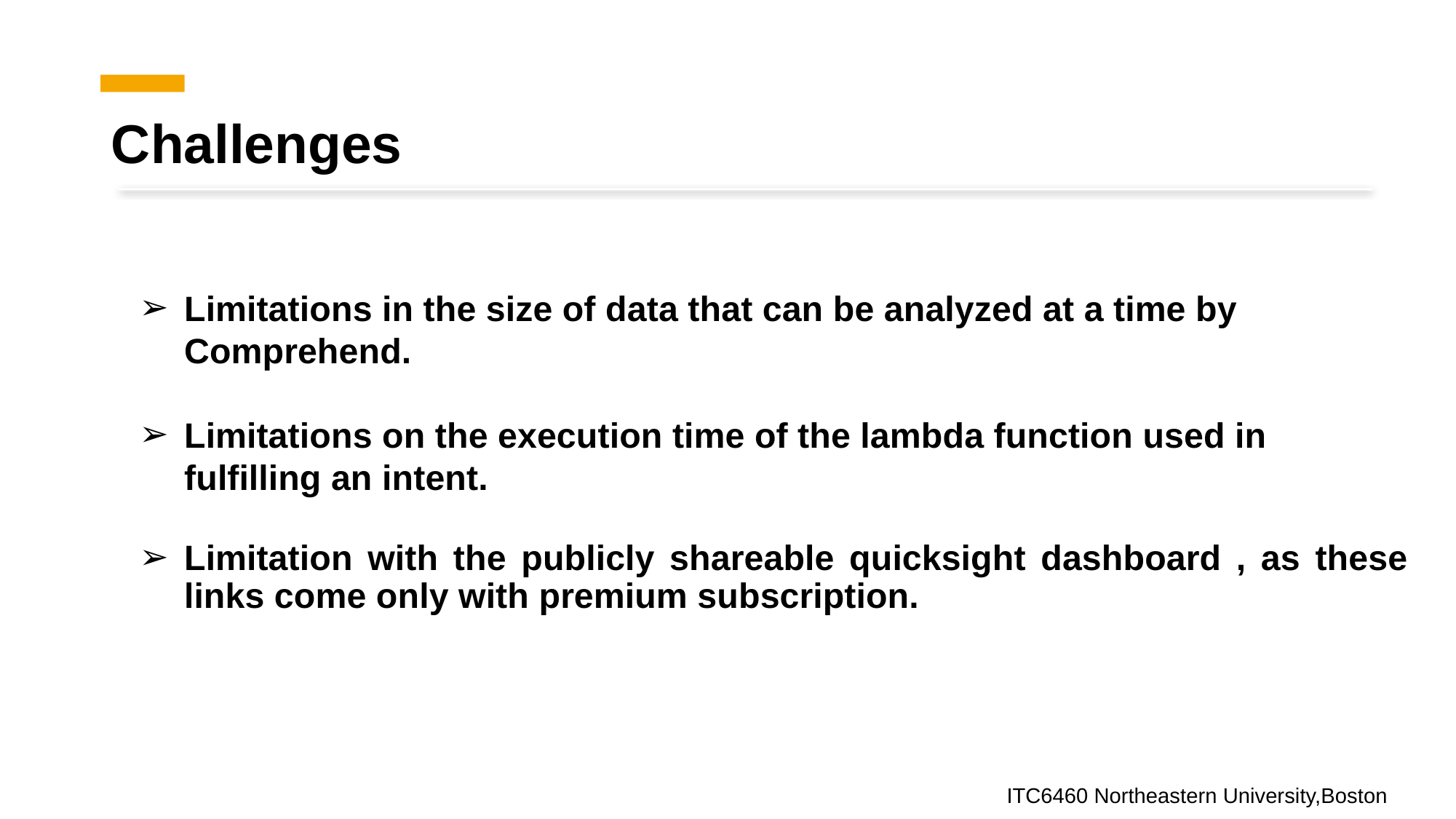

# Challenges

Limitations in the size of data that can be analyzed at a time by Comprehend.

Limitations on the execution time of the lambda function used in fulfilling an intent.

Limitation with the publicly shareable quicksight dashboard , as these links come only with premium subscription.
11
ITC6460 Northeastern University,Boston